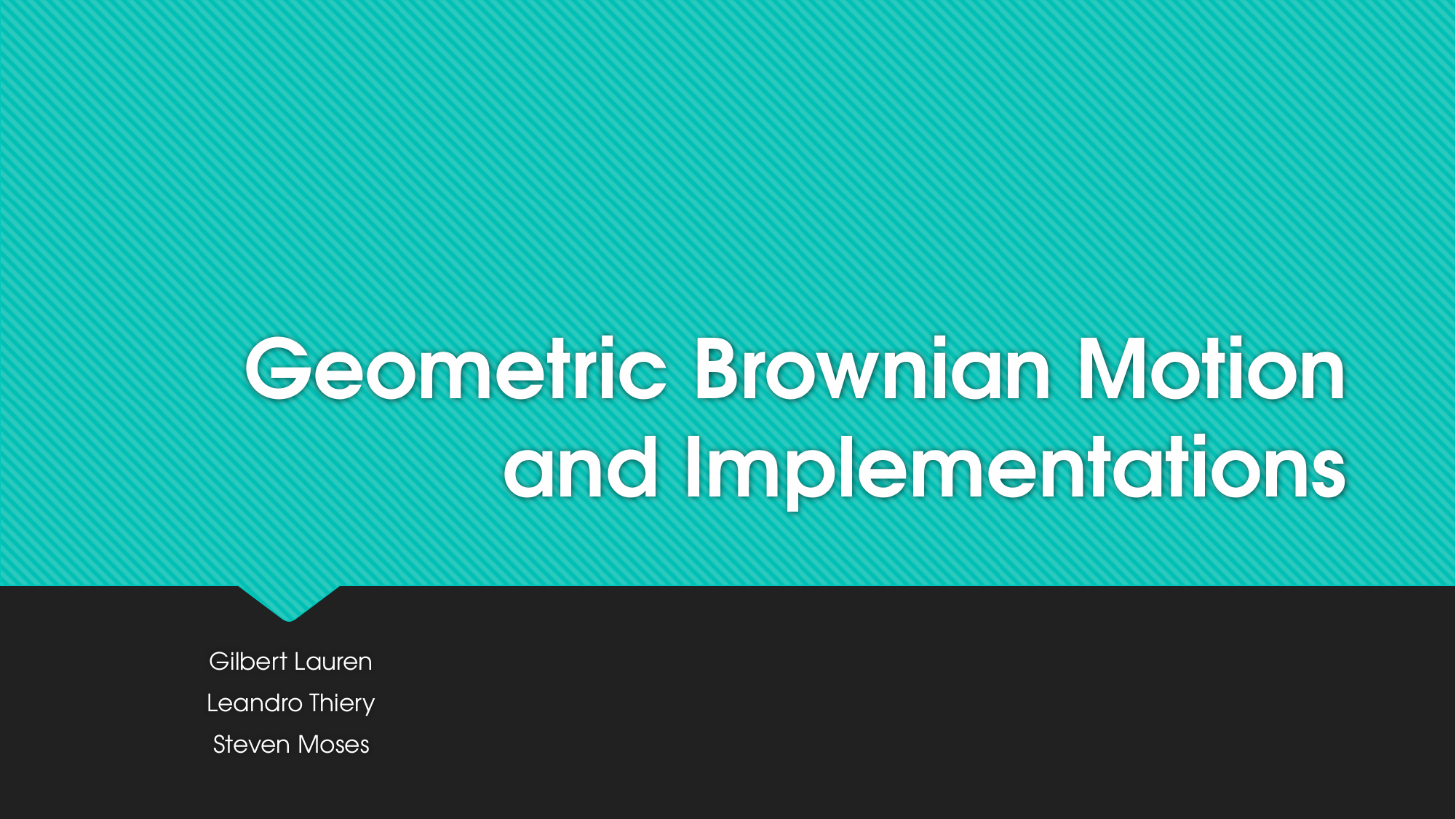

# Geometric Brownian Motion and Implementations
Gilbert Lauren
Leandro Thiery
Steven Moses